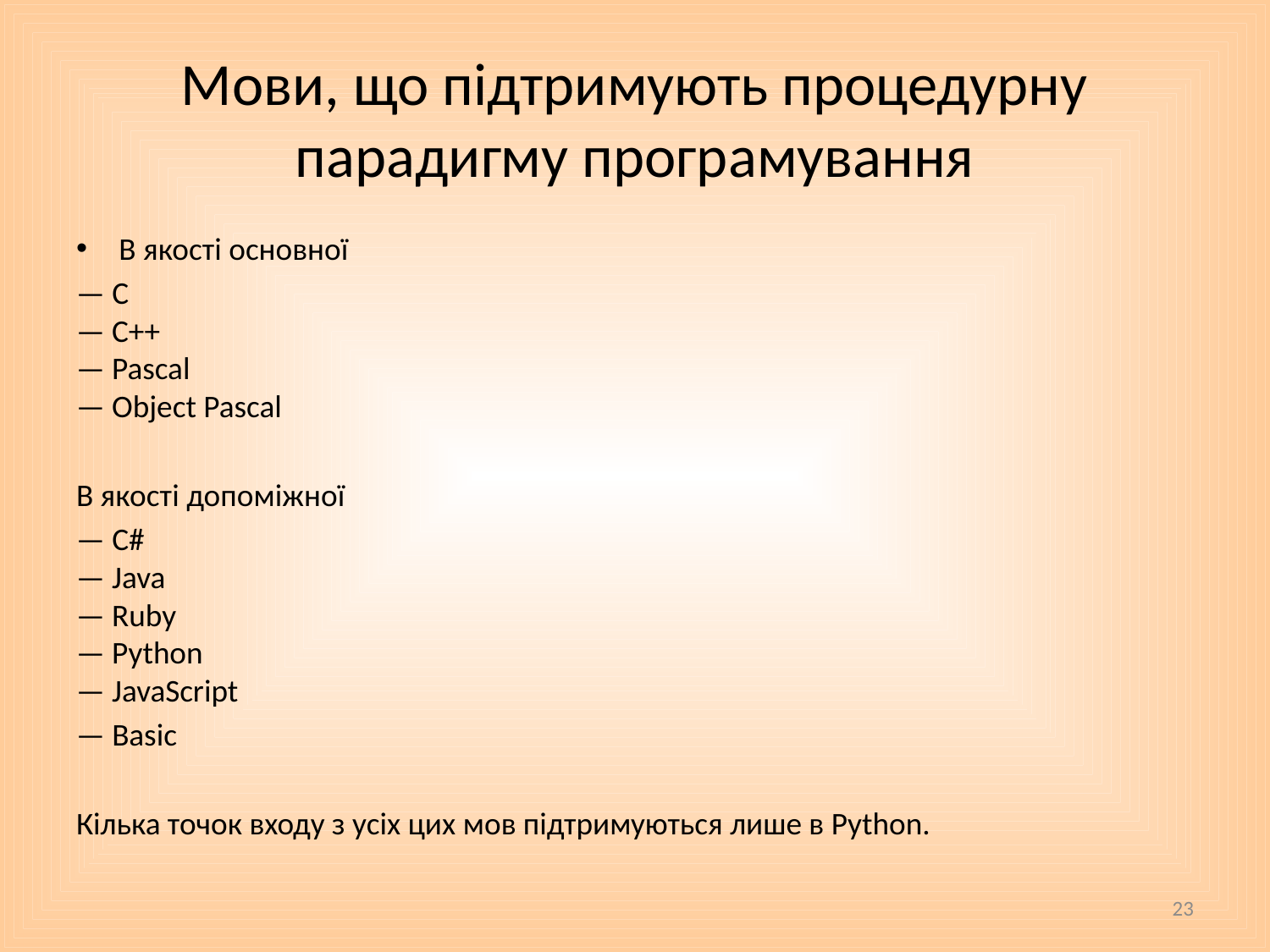

# Мови, що підтримують процедурну парадигму програмування
В якості основної
— C
— C++
— Pascal
— Object Pascal

В якості допоміжної
— C#
— Java
— Ruby
— Python
— JavaScript
— Basic

Кілька точок входу з усіх цих мов підтримуються лише в Python.
23